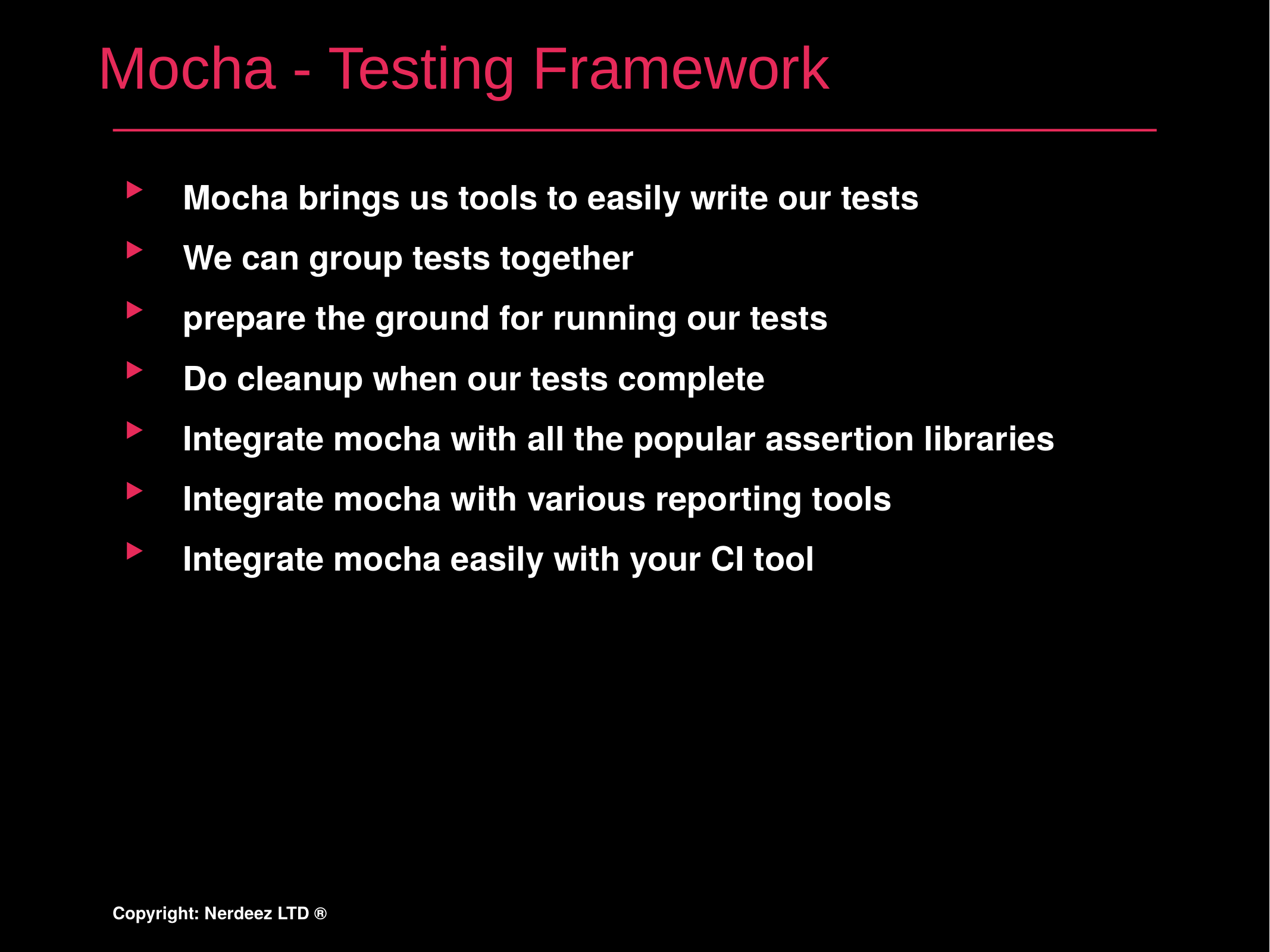

# Mocha - Testing Framework

Mocha brings us tools to easily write our tests
We can group tests together
prepare the ground for running our tests
Do cleanup when our tests complete
Integrate mocha with all the popular assertion libraries
Integrate mocha with various reporting tools
Integrate mocha easily with your CI tool

Copyright: Nerdeez LTD ®